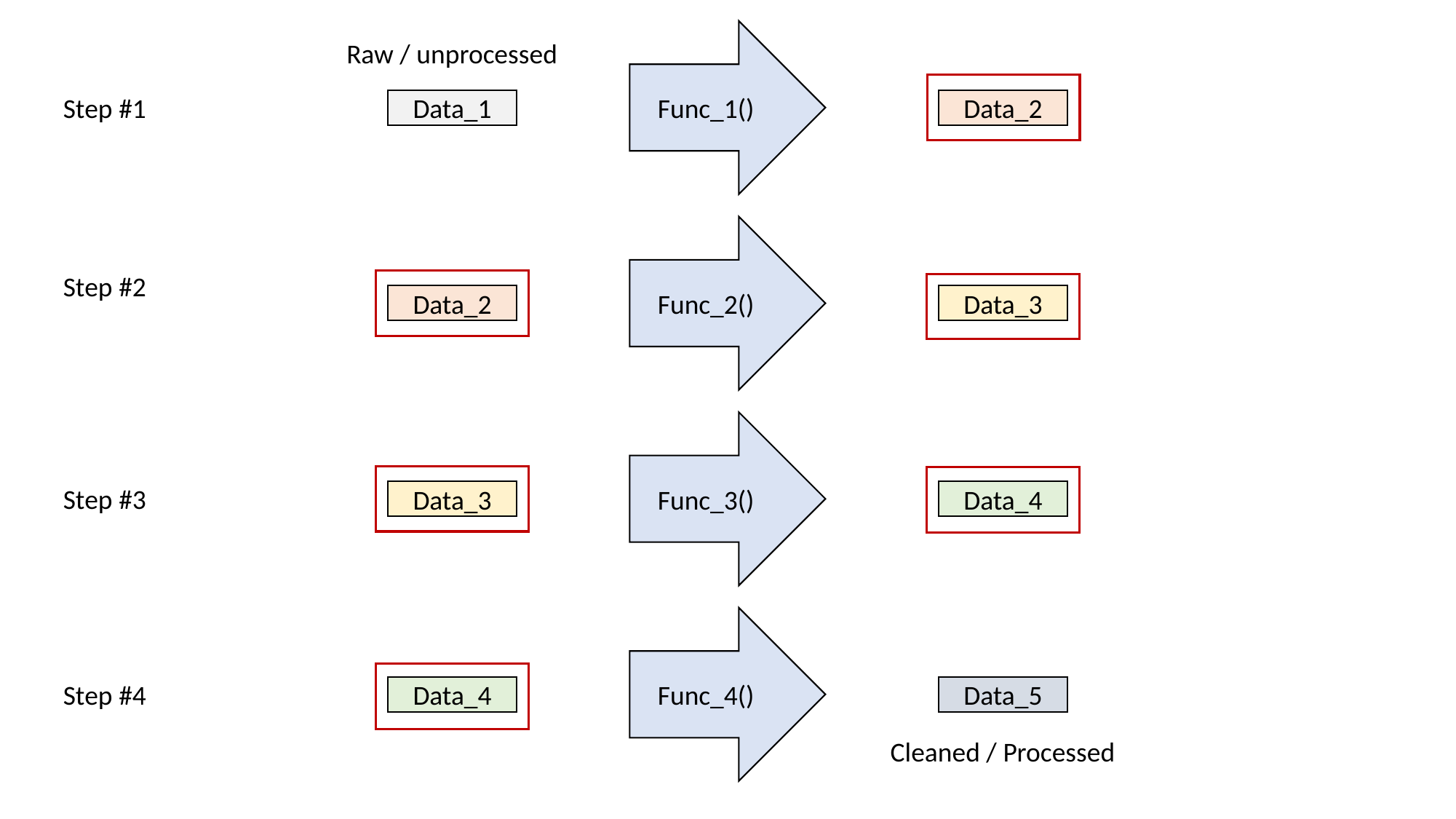

Func_1()
Data_1
Data_2
Raw / unprocessed

Step #1
Func_2()
Data_2
Data_3
Step #2

Func_3()
Data_3
Data_4

Step #3
Func_4()
Data_4
Data_5

Step #4
Cleaned / Processed